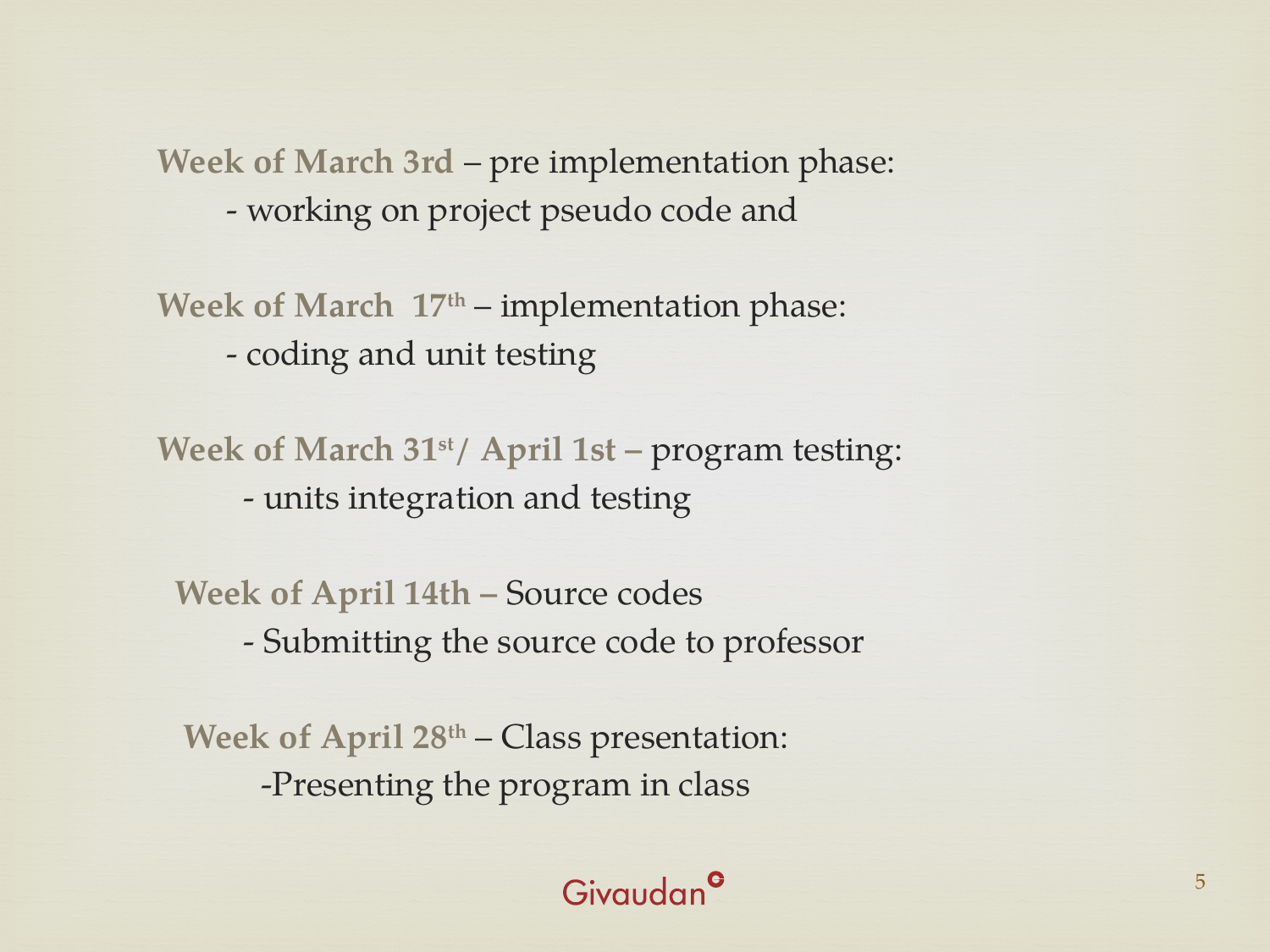

Week of March 3rd – pre implementation phase:
                - working on project pseudo code and

        Week of March  17th – implementation phase:
                - coding and unit testing

        Week of March 31st/ April 1st – program testing:
                  - units integration and testing

          Week of April 14th – Source codes
                  - Submitting the source code to professor

           Week of April 28th – Class presentation:
                    -Presenting the program in class

5